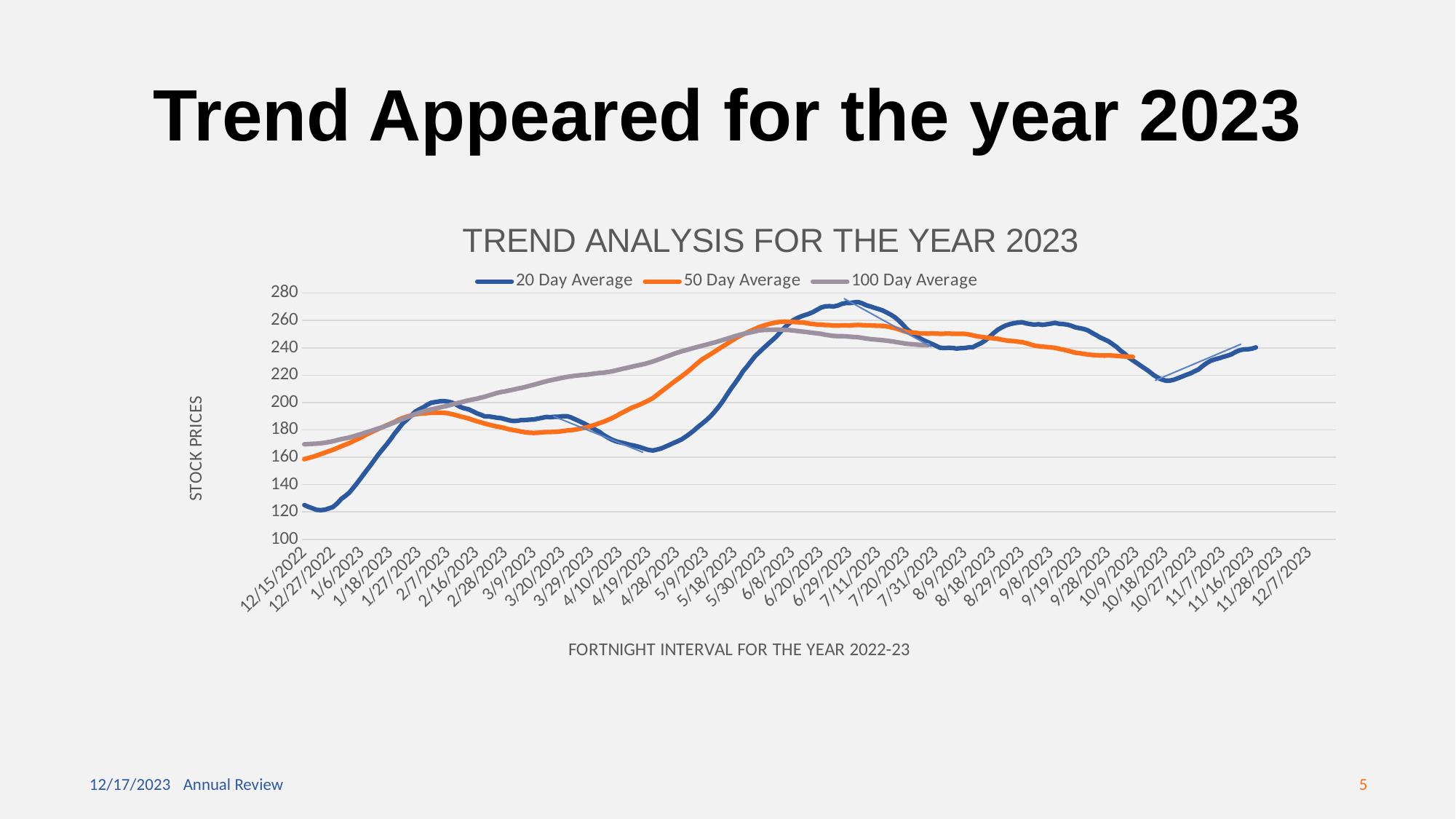

# Trend Appeared for the year 2023

### Chart: TREND ANALYSIS FOR THE YEAR 2023

| Category | 20 Day Average | 50 Day Average | 100 Day Average |
|---|---|---|---|
| 44910 | 125.06949915 | 158.56199978 | 169.49759949000003 |
| 44911 | 123.7604995 | 159.4639999 | 169.64169953 |
| 44914 | 122.68799964999998 | 160.27739986 | 169.81919953000005 |
| 44915 | 121.55299979999998 | 161.23579981999998 | 169.98399964000004 |
| 44916 | 121.33399954999997 | 162.35599972 | 170.27119965000006 |
| 44917 | 121.6429992 | 163.35879972 | 170.6340995900001 |
| 44918 | 122.56999925 | 164.49179976 | 171.1494996000001 |
| 44922 | 123.6339988 | 165.48719967999997 | 171.71939957000006 |
| 44923 | 126.1924991 | 166.77399976 | 172.5170995400001 |
| 44924 | 129.45199885000002 | 168.0093997 | 173.2476995900001 |
| 44925 | 131.69399905 | 169.2381996 | 173.85849953000007 |
| 44929 | 134.1959991 | 170.38359954 | 174.4713995400001 |
| 44930 | 137.8614994 | 171.90419968000003 | 175.3220995400001 |
| 44931 | 141.59299965 | 173.23399980000005 | 176.1972995900001 |
| 44932 | 145.57499965 | 174.69219988 | 177.1331995600001 |
| 44935 | 149.65999949999997 | 176.38259996000005 | 178.07779962000015 |
| 44936 | 153.51199954999998 | 177.81019990000001 | 179.0197996600001 |
| 44937 | 157.63399929999997 | 179.27759996 | 180.00739969000014 |
| 44938 | 161.83899959999997 | 180.62140001999995 | 180.9882996600001 |
| 44939 | 165.50549965 | 181.98640002 | 181.9983997500001 |
| 44943 | 169.11749949999998 | 183.32220001999997 | 183.12299974000013 |
| 44944 | 173.00549924999999 | 184.57000002 | 184.2520996300001 |
| 44945 | 177.27849955 | 185.90000002 | 185.46259966000005 |
| 44946 | 181.0219993 | 187.5058002 | 186.77799959000006 |
| 44949 | 184.7664993 | 188.73280032000002 | 188.01169970000004 |
| 44950 | 187.44749904999998 | 189.70940036000005 | 189.13319964000002 |
| 44951 | 190.29599915 | 190.54200046000003 | 190.29969974000002 |
| 44952 | 193.17799985000002 | 191.35460056000002 | 191.59989993 |
| 44953 | 195.0084999 | 191.83940038000003 | 192.59179980000002 |
| 44956 | 196.49500045 | 192.01720036000003 | 193.45889970999997 |
| 44957 | 198.4475006 | 192.2948001400001 | 194.35829973 |
| 44958 | 199.92500075 | 192.54840000000004 | 195.03659975 |
| 44959 | 200.39950025 | 192.62019992 | 195.72459977999998 |
| 44960 | 200.8754997 | 192.5955997 | 196.40429963999998 |
| 44963 | 201.06699980000002 | 192.48219974000003 | 197.07949967999997 |
| 44964 | 200.7145004 | 192.19879976000004 | 197.74959961999997 |
| 44965 | 199.97400050000002 | 191.5223999 | 198.57969971 |
| 44966 | 198.55550075000002 | 190.79820008000002 | 199.39159988999995 |
| 44967 | 196.86150049999998 | 189.9028 | 200.08379990999998 |
| 44970 | 195.74100034999998 | 189.17839998000002 | 200.85919985 |
| 44971 | 195.17200014999997 | 188.36060000000006 | 201.60889970999997 |
| 44972 | 193.732 | 187.37940004000004 | 202.21429979999996 |
| 44973 | 192.2265 | 186.38079990000003 | 202.79179964999994 |
| 44974 | 191.1310006 | 185.57660008000002 | 203.55039965999993 |
| 44978 | 189.87800069999997 | 184.61660007999998 | 204.2810997299999 |
| 44979 | 189.88850105 | 183.8814002 | 205.21119982999988 |
| 44980 | 189.40300069999998 | 183.08820012000004 | 206.1359997799999 |
| 44981 | 188.9105004 | 182.44799994000007 | 207.02789980999995 |
| 44984 | 188.58700034999998 | 181.94619970000002 | 207.68809969999992 |
| 44985 | 187.79600000000002 | 181.17659948000005 | 208.21199953999994 |
| 44986 | 186.96999975 | 180.43319920000002 | 208.84549944999992 |
| 44987 | 186.5254998 | 179.81939916 | 209.47059939999988 |
| 44988 | 186.74450005 | 179.3609992 | 210.2050995199999 |
| 44991 | 187.22800074999998 | 178.73219946 | 210.78429965999993 |
| 44992 | 187.27600105 | 178.18639958000003 | 211.51059969999994 |
| 44993 | 187.5195008 | 177.90939946000006 | 212.30779955999995 |
| 44994 | 187.69550099999998 | 177.80719943999998 | 213.0984996299999 |
| 44995 | 188.302501 | 177.95159946 | 213.91039965999994 |
| 44998 | 188.85600065 | 178.2601993199999 | 214.7691997099999 |
| 44999 | 189.4715005 | 178.48599947999995 | 215.5629997599999 |
| 45000 | 189.3355004 | 178.47879945999995 | 216.2448997799999 |
| 45001 | 189.60800024999998 | 178.55919953999992 | 216.9373997799999 |
| 45002 | 189.6515 | 178.73999939999993 | 217.51799974999992 |
| 45005 | 189.9969994 | 179.16059937999995 | 218.17009965999995 |
| 45006 | 190.0499993 | 179.57419923999996 | 218.76409959999992 |
| 45007 | 189.20049899999998 | 179.77299927999996 | 219.18589952999994 |
| 45008 | 187.79249954999997 | 180.22939941999996 | 219.60399965999997 |
| 45009 | 186.4354996 | 180.73719941999997 | 219.93779970999995 |
| 45012 | 185.04249954999997 | 181.3551993 | 220.22589968 |
| 45013 | 183.48549955000001 | 182.01039948000002 | 220.46269974999998 |
| 45014 | 181.71349945000003 | 182.92379946 | 220.88359971999998 |
| 45015 | 180.0289993 | 183.93419924000003 | 221.27669969 |
| 45016 | 178.48049925 | 185.0251993 | 221.69249970999996 |
| 45019 | 176.19899900000001 | 186.05019898000003 | 221.91829957 |
| 45020 | 174.47599870000002 | 187.29059908 | 222.35649948999995 |
| 45021 | 172.87749865 | 188.55699892 | 222.81889953999996 |
| 45022 | 171.6614983 | 190.05739902000002 | 223.53549942999996 |
| 45026 | 170.9114983 | 191.8451993 | 224.25389938999993 |
| 45027 | 170.27549820000002 | 193.34419921999998 | 224.98959930999993 |
| 45028 | 169.39349825000005 | 194.90059906 | 225.57179932999995 |
| 45029 | 168.79349825000003 | 196.42179931999996 | 226.33129929999993 |
| 45030 | 168.10249865 | 197.52479949999997 | 226.99149933999993 |
| 45033 | 167.25149845 | 198.82899964 | 227.65639938999996 |
| 45034 | 166.2169991 | 200.21299957999997 | 228.27099945999996 |
| 45035 | 165.3274994 | 201.67679962 | 229.16369934999994 |
| 45036 | 164.99099965 | 203.30039948 | 230.03259949999995 |
| 45037 | 165.68599935 | 205.63699952000002 | 231.11569932999996 |
| 45040 | 166.4389992 | 207.9849997 | 232.22529939999995 |
| 45041 | 167.7549988 | 210.26479982 | 233.34369951999997 |
| 45042 | 169.00999910000002 | 212.53999972000003 | 234.38979952999995 |
| 45043 | 170.4674988 | 214.85719941999997 | 235.51729952999995 |
| 45044 | 171.68149875 | 217.04919956 | 236.54129946999993 |
| 45047 | 173.12449875 | 219.2027994 | 237.45519945999993 |
| 45048 | 175.09099884999998 | 221.52419923999997 | 238.28569948999996 |
| 45049 | 177.2719986 | 223.94559937999998 | 239.15249955999997 |
| 45050 | 179.61749874999998 | 226.54099945999994 | 239.98759949999993 |
| 45051 | 182.25599895 | 229.18379943999997 | 240.78059952999993 |
| 45054 | 184.63349910000002 | 231.60779967999994 | 241.54379959999991 |
| 45055 | 187.10949935000002 | 233.42999969999997 | 242.32809967999995 |
| 45056 | 189.8805 | 235.2473996 | 243.15259979999996 |
| 45057 | 193.19650040000002 | 237.25779970000002 | 243.93249985999995 |
| 45058 | 196.8125 | 239.12179963999998 | 244.82329987999995 |
| 45061 | 200.9050003 | 241.04919984000003 | 245.74399979999995 |
| 45062 | 205.52299954999998 | 242.83639986000003 | 246.68579972999993 |
| 45063 | 210.0364998 | 244.83479981999997 | 247.6172998199999 |
| 45064 | 214.13849945 | 246.70619966 | 248.51489975999993 |
| 45065 | 218.32099995000004 | 248.38979981999998 | 249.37589966999988 |
| 45068 | 223.0365006 | 249.86919986 | 250.16319962999995 |
| 45069 | 226.56600039999995 | 251.2782001 | 250.78569962999995 |
| 45070 | 230.50799944999994 | 252.64000004000002 | 251.46719956999996 |
| 45071 | 234.19300004999997 | 254.01100010000002 | 252.18669968999998 |
| 45072 | 237.02200015 | 255.31560001999998 | 252.76879960999997 |
| 45076 | 239.8740006 | 256.2960001 | 253.03819964000002 |
| 45077 | 242.6279999 | 257.17959994 | 253.14649965 |
| 45078 | 245.30650025 | 257.95399996 | 253.22799973999994 |
| 45079 | 248.0189995 | 258.59879978000004 | 253.31799974 |
| 45082 | 251.31149980000004 | 258.97859989999995 | 253.30249971 |
| 45083 | 254.55500030000002 | 259.13840000000005 | 253.18399965000003 |
| 45084 | 257.31650085000007 | 259.09660006 | 253.04389970000003 |
| 45085 | 259.80950014999996 | 258.91500002 | 252.77179963999998 |
| 45086 | 261.54699934999996 | 258.84339997999996 | 252.43159958999996 |
| 45089 | 262.8165001 | 258.61920014 | 252.04419969 |
| 45090 | 263.9244995 | 258.35980012 | 251.73099962 |
| 45091 | 264.88399965 | 257.78640016 | 251.34349978000003 |
| 45092 | 266.11349945 | 257.4223999 | 250.96829973000004 |
| 45093 | 267.8375 | 257.08080015999997 | 250.63109972000007 |
| 45097 | 269.47749934999996 | 257.01359984000004 | 250.2467996400001 |
| 45098 | 270.31799924999996 | 256.66259948 | 249.60209948000008 |
| 45099 | 270.4899994 | 256.63499939999997 | 249.1539995100001 |
| 45100 | 270.2604996 | 256.2429996 | 248.74499973000013 |
| 45103 | 270.8834992 | 256.24079928 | 248.55309971000014 |
| 45104 | 272.09499900000003 | 256.45819917999995 | 248.5709996400001 |
| 45105 | 272.80199895 | 256.4837991399999 | 248.40479953000005 |
| 45106 | 272.7754998 | 256.32899934 | 248.18539966000012 |
| 45107 | 273.22249989999995 | 256.65059907999995 | 247.9663997200001 |
| 45110 | 273.50550009999995 | 256.76479951999994 | 247.76069980000008 |
| 45112 | 272.56800009999995 | 256.5943991399999 | 247.30459980000012 |
| 45113 | 271.1494996 | 256.4655990999999 | 246.8342996600001 |
| 45114 | 270.28849950000006 | 256.42259921999994 | 246.4296995900001 |
| 45117 | 269.2599999 | 256.23959934 | 246.15259967000017 |
| 45118 | 268.3520005 | 256.17739964 | 245.89789981000013 |
| 45119 | 267.34749989999995 | 256.03339938 | 245.6007997400001 |
| 45120 | 265.85750049999996 | 255.70759951999997 | 245.26919986000013 |
| 45121 | 264.22950059999994 | 255.04719974 | 244.8459999400001 |
| 45124 | 262.29300005 | 254.35939974000001 | 244.4193999000001 |
| 45125 | 259.76199955000004 | 253.43419954 | 243.90929980000013 |
| 45126 | 256.7430001 | 252.37739962 | 243.4022998300001 |
| 45127 | 253.4599999 | 251.47979952000006 | 242.92809969000007 |
| 45128 | 251.27600024999998 | 251.22619966000005 | 242.69649980000005 |
| 45131 | 249.04950104999995 | 251.05780000000007 | 242.46639986000005 |
| 45132 | 247.16050109999998 | 250.60720002000005 | 242.16869981000002 |
| 45133 | 245.55600125 | 250.52480012000007 | 242.02639985000002 |
| 45134 | 244.18150100000003 | 250.43879976000008 | 241.91789979 |
| 45135 | 242.89800030000006 | 250.53519960000008 | None |
| 45138 | 241.50550000000004 | 250.39979982000008 | None |
| 45139 | 240.0750007 | 250.32359986000003 | None |
| 45140 | 239.88049999999998 | 250.36199952000007 | None |
| 45141 | 240.01999965 | 250.45719940000004 | None |
| 45142 | 239.95799864999998 | 250.29319916000003 | None |
| 45145 | 239.51549835 | 250.29439910000002 | None |
| 45146 | 239.767498 | 250.36239927999995 | None |
| 45147 | 239.87849805000002 | 250.22199919999994 | None |
| 45148 | 240.34349819999997 | 249.78039917999996 | None |
| 45149 | 240.5014984 | 249.11339935999996 | None |
| 45152 | 242.04799805 | 248.50199952 | None |
| 45153 | 243.43399885 | 248.03719969999997 | None |
| 45154 | 245.35099789999995 | 247.62639951999995 | None |
| 45155 | 247.87299804999998 | 247.22959929999993 | None |
| 45156 | 250.63149875 | 246.99119933999998 | None |
| 45159 | 253.12099845000003 | 246.62859926 | None |
| 45160 | 254.88199850000007 | 246.01979919999994 | None |
| 45161 | 256.3519982 | 245.46919923999994 | None |
| 45162 | 257.293998 | 245.10219911999994 | None |
| 45163 | 258.03599859999997 | 244.9005993999999 | None |
| 45166 | 258.45599904999995 | 244.5141995599999 | None |
| 45167 | 258.7209984499999 | 244.18139927999994 | None |
| 45168 | 257.8869988 | 243.47999943999994 | None |
| 45169 | 257.36099935 | 242.54159947999997 | None |
| 45170 | 256.96800004999994 | 241.67299961999993 | None |
| 45174 | 257.2975006 | 241.24699985999993 | None |
| 45175 | 256.79950105 | 240.86540013999993 | None |
| 45176 | 257.26150135 | 240.68380009999993 | None |
| 45177 | 257.6895005 | 240.32579991999995 | None |
| 45180 | 258.29100045000007 | 240.04179997999995 | None |
| 45181 | 257.59550175000004 | 239.28220036000002 | None |
| 45182 | 257.40250095 | 238.75660008000003 | None |
| 45183 | 256.98700105 | 238.01480045999998 | None |
| 45184 | 256.12850035 | 237.20300021999995 | None |
| 45187 | 254.96499935000003 | 236.43679996000003 | None |
| 45188 | 254.39699929999998 | 236.0656 | None |
| 45189 | 253.81449959999995 | 235.61839997999996 | None |
| 45190 | 252.81899944999995 | 235.1682001 | None |
| 45191 | 251.03949964999998 | 234.8308002 | None |
| 45194 | 249.39499964999996 | 234.64480014000003 | None |
| 45195 | 247.64949949999996 | 234.47940006000005 | None |
| 45196 | 246.26949995 | 234.38440006000008 | None |
| 45197 | 244.86549985000002 | 234.42720004000003 | None |
| 45198 | 242.83449935000004 | 234.37639986000005 | None |
| 45201 | 240.68849945000005 | 234.16679994000003 | None |
| 45202 | 237.97649920000003 | 233.87499972 | None |
| 45203 | 235.69199905 | 233.73019960000005 | None |
| 45204 | 232.91699905000002 | 233.52799958000003 | None |
| 45205 | 230.83999940000004 | 233.39699982000005 | None |
| 45208 | 228.8114998 | None | None |
| 45209 | 226.79149934999995 | None | None |
| 45210 | 224.71949924999998 | None | None |
| 45211 | 222.67549979999998 | None | None |
| 45212 | 220.23099985 | None | None |
| 45215 | 218.4074998 | None | None |
| 45216 | 216.89700024999996 | None | None |
| 45217 | 216.02500015 | None | None |
| 45218 | 216.0330003 | None | None |
| 45219 | 216.70700004999998 | None | None |
| 45222 | 217.82249995 | None | None |
| 45223 | 218.99850015 | None | None |
| 45224 | 220.23249979999997 | None | None |
| 45225 | 221.32200024999997 | None | None |
| 45226 | 222.80650035 | None | None |
| 45229 | 224.2455003 | None | None |
| 45230 | 226.71350030000002 | None | None |
| 45231 | 228.87850045000005 | None | None |
| 45232 | 230.59950035000003 | None | None |
| 45233 | 231.61550069999998 | None | None |
| 45236 | 232.39650045 | None | None |
| 45237 | 233.3690003 | None | None |
| 45238 | 234.22850040000003 | None | None |
| 45239 | 235.25500030000006 | None | None |
| 45240 | 236.94800030000002 | None | None |
| 45243 | 238.20250085000004 | None | None |
| 45244 | 238.86750025 | None | None |
| 45245 | 238.96149970000005 | None | None |
| 45246 | 239.37200005000008 | None | None |
| 45247 | 240.36750025000006 | None | None |
| 45250 | None | None | None |
| 45251 | None | None | None |
| 45252 | None | None | None |
| 45254 | None | None | None |
| 45257 | None | None | None |
| 45258 | None | None | None |
| 45259 | None | None | None |
| 45260 | None | None | None |
| 45261 | None | None | None |
| 45264 | None | None | None |
| 45265 | None | None | None |
| 45266 | None | None | None |
| 45267 | None | None | None |
| 45268 | None | None | None |
| 45271 | None | None | None |
| 45272 | None | None | None |
| 45273 | None | None | None |
| 45274 | None | None | None |
| 45275 | None | None | None |